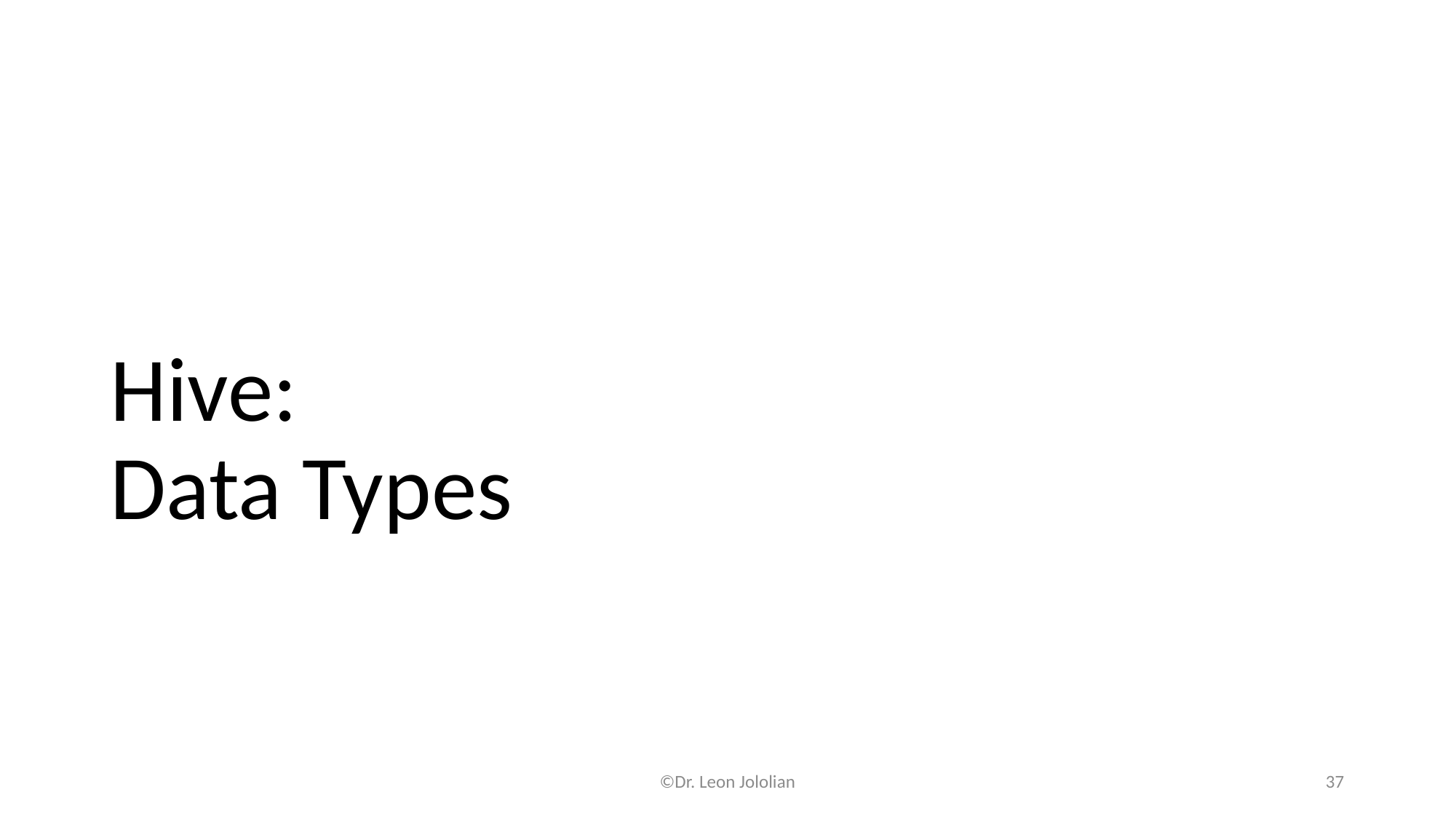

# Hive: Data Types
©Dr. Leon Jololian
37